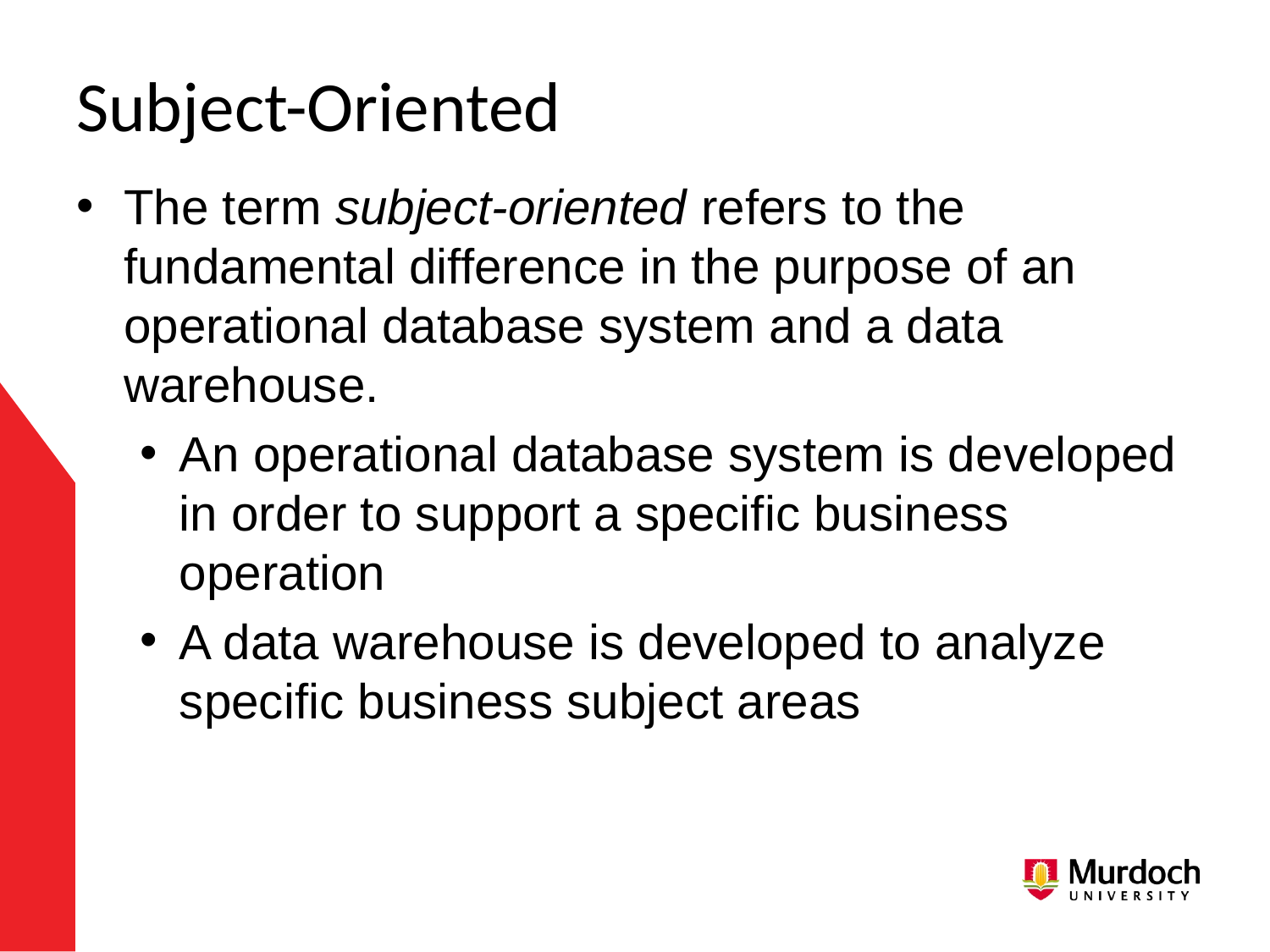

# Subject-Oriented
The term subject-oriented refers to the fundamental difference in the purpose of an operational database system and a data warehouse.
An operational database system is developed in order to support a specific business operation
A data warehouse is developed to analyze specific business subject areas